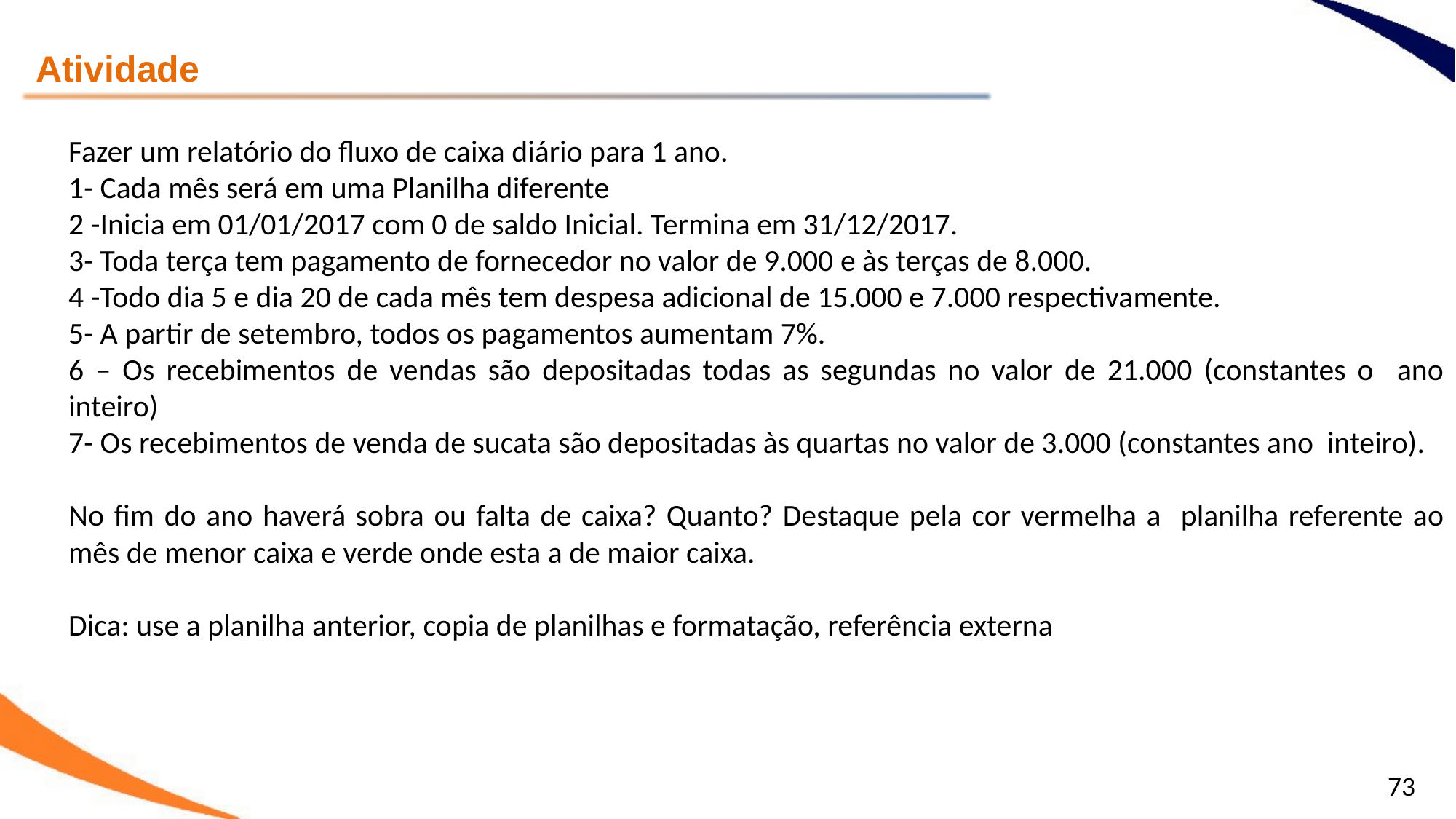

Atividade

Fazer um relatório do fluxo de caixa diário para 1 ano.
1- Cada mês será em uma Planilha diferente
2 -Inicia em 01/01/2017 com 0 de saldo Inicial. Termina em 31/12/2017.
3- Toda terça tem pagamento de fornecedor no valor de 9.000 e às terças de 8.000.
4 -Todo dia 5 e dia 20 de cada mês tem despesa adicional de 15.000 e 7.000 respectivamente.
5- A partir de setembro, todos os pagamentos aumentam 7%.
6 – Os recebimentos de vendas são depositadas todas as segundas no valor de 21.000 (constantes o  ano inteiro)
7- Os recebimentos de venda de sucata são depositadas às quartas no valor de 3.000 (constantes ano  inteiro).

No fim do ano haverá sobra ou falta de caixa? Quanto? Destaque pela cor vermelha a  planilha referente ao mês de menor caixa e verde onde esta a de maior caixa.

Dica: use a planilha anterior, copia de planilhas e formatação, referência externa